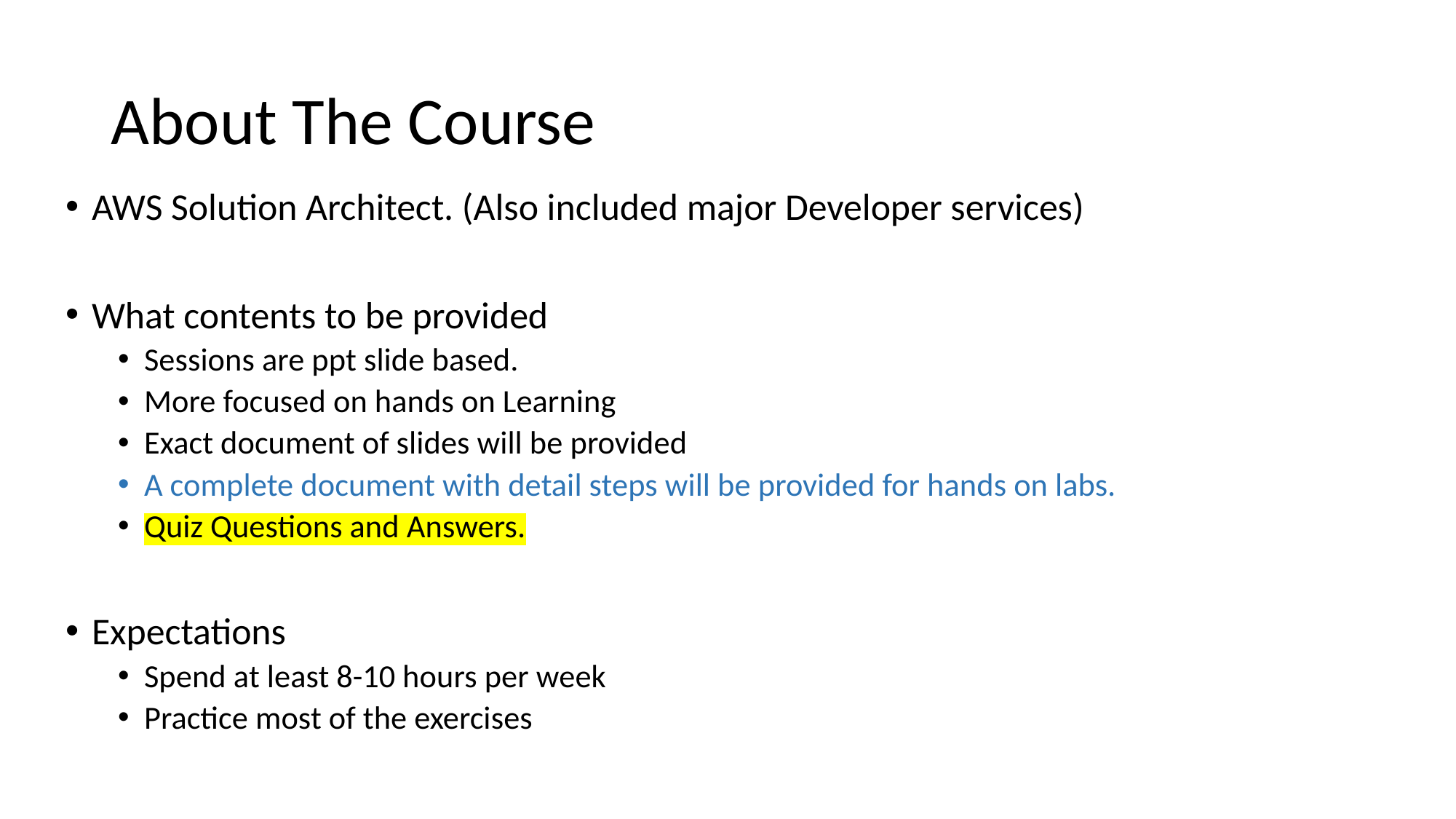

# About The Course
AWS Solution Architect. (Also included major Developer services)

What contents to be provided
Sessions are ppt slide based.
More focused on hands on Learning
Exact document of slides will be provided
A complete document with detail steps will be provided for hands on labs.
Quiz Questions and Answers.

Expectations
Spend at least 8-10 hours per week
Practice most of the exercises